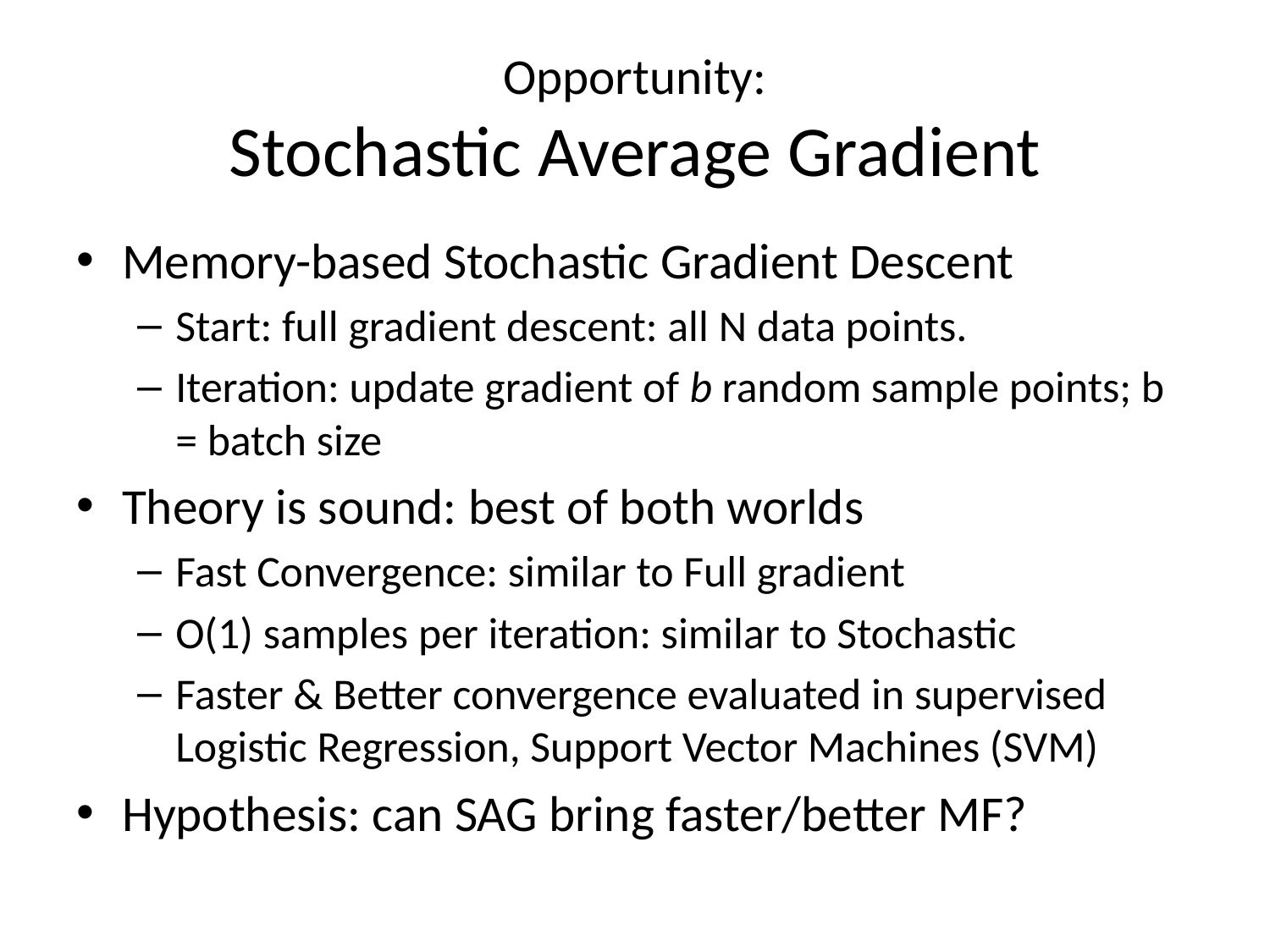

# Opportunity: Stochastic Average Gradient
Memory-based Stochastic Gradient Descent
Start: full gradient descent: all N data points.
Iteration: update gradient of b random sample points; b = batch size
Theory is sound: best of both worlds
Fast Convergence: similar to Full gradient
O(1) samples per iteration: similar to Stochastic
Faster & Better convergence evaluated in supervised Logistic Regression, Support Vector Machines (SVM)
Hypothesis: can SAG bring faster/better MF?